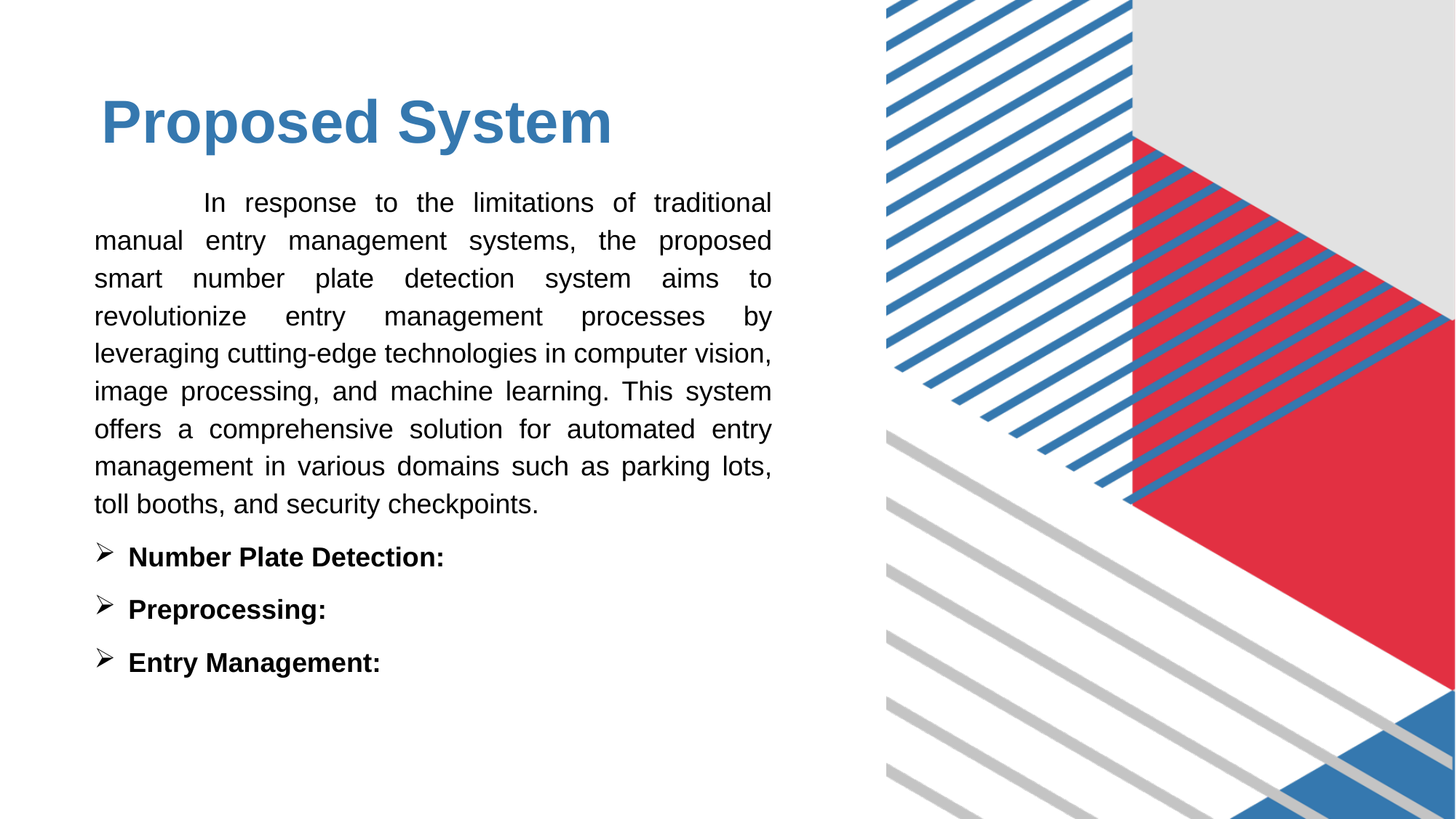

# Proposed System
	In response to the limitations of traditional manual entry management systems, the proposed smart number plate detection system aims to revolutionize entry management processes by leveraging cutting-edge technologies in computer vision, image processing, and machine learning. This system offers a comprehensive solution for automated entry management in various domains such as parking lots, toll booths, and security checkpoints.
Number Plate Detection:
Preprocessing:
Entry Management: